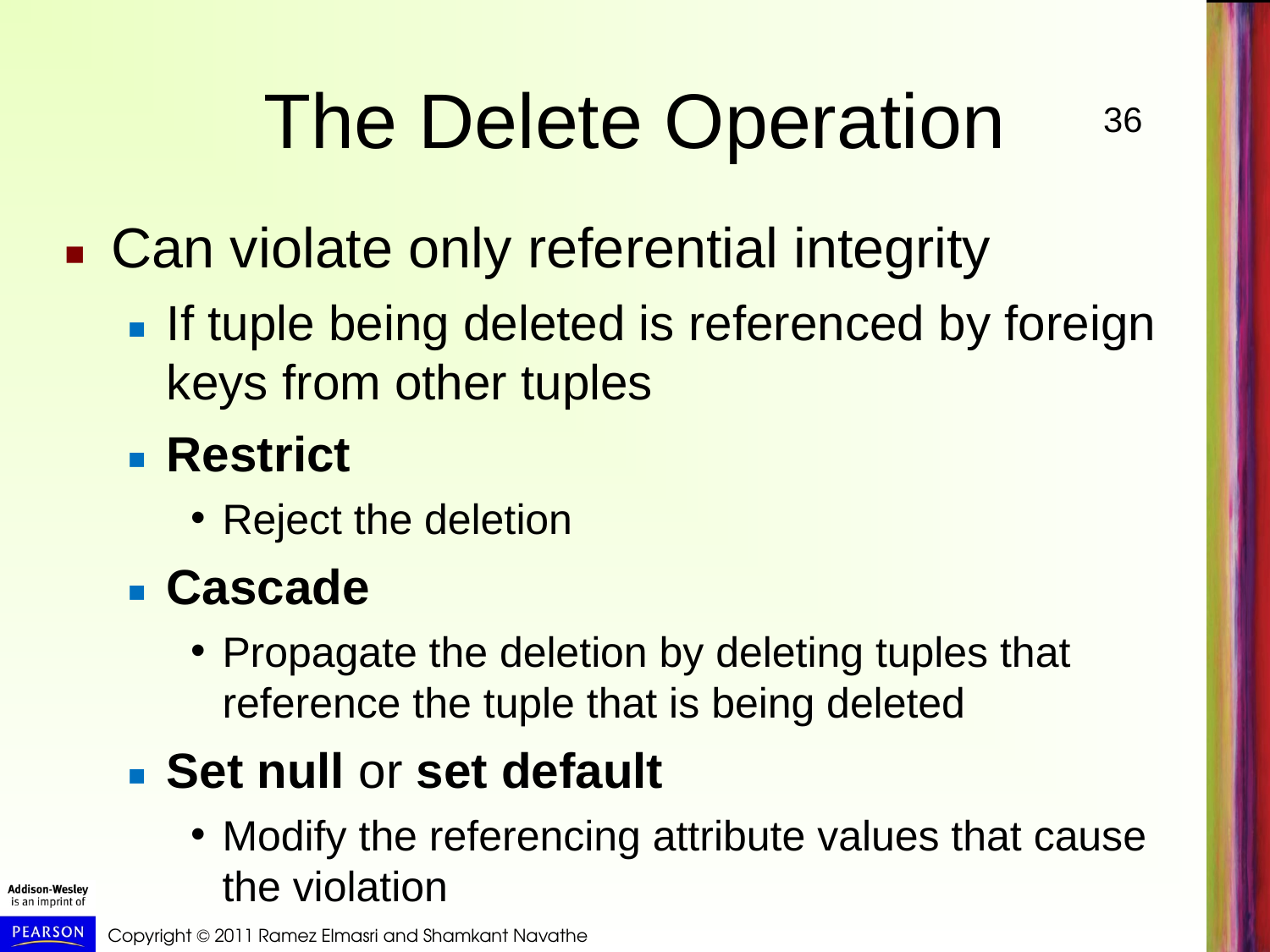

# The Delete Operation
Can violate only referential integrity
If tuple being deleted is referenced by foreign keys from other tuples
Restrict
Reject the deletion
Cascade
Propagate the deletion by deleting tuples that reference the tuple that is being deleted
Set null or set default
Modify the referencing attribute values that cause the violation